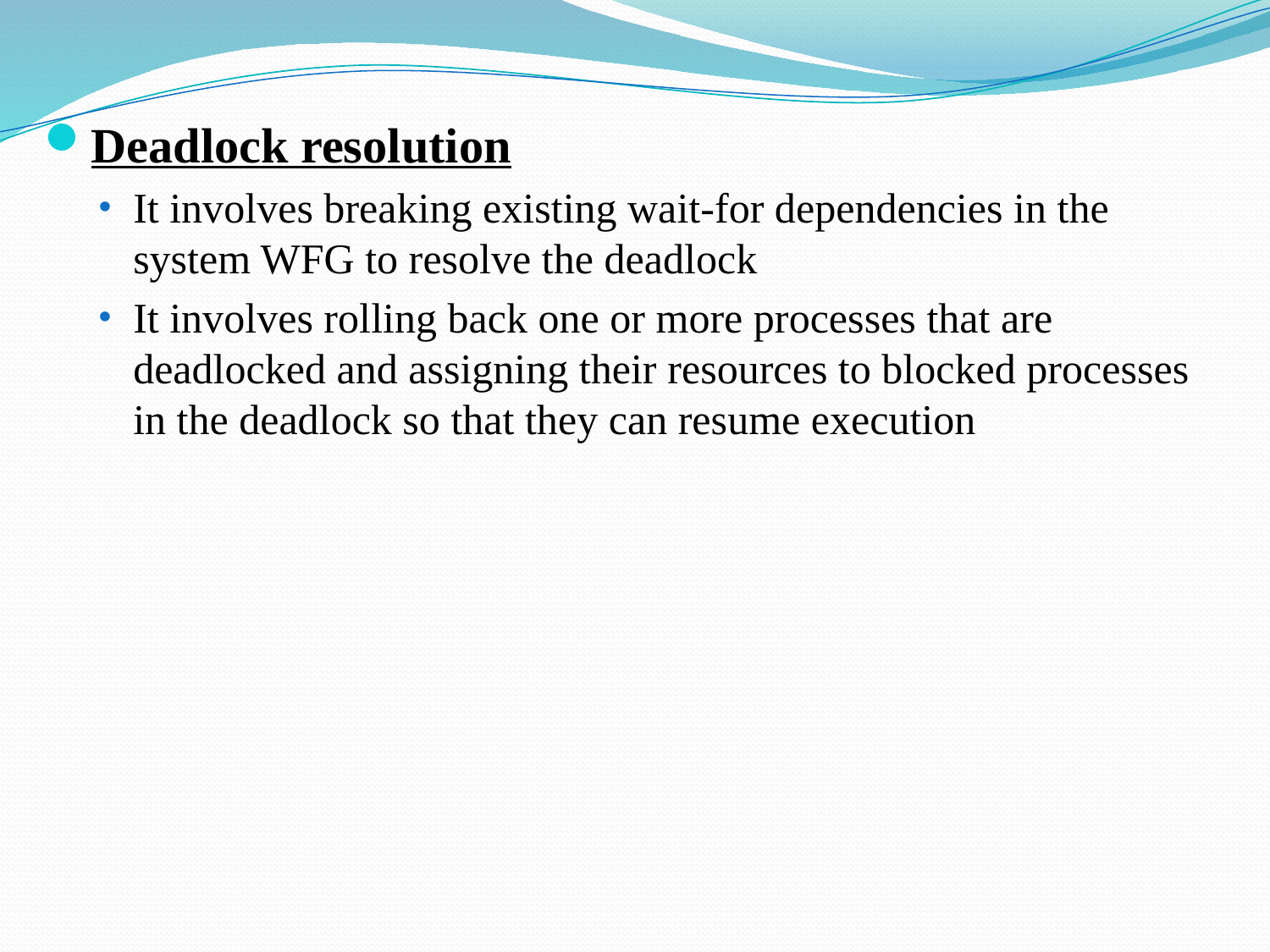

Deadlock resolution
It involves breaking existing wait-for dependencies in the system WFG to resolve the deadlock
It involves rolling back one or more processes that are deadlocked and assigning their resources to blocked processes in the deadlock so that they can resume execution